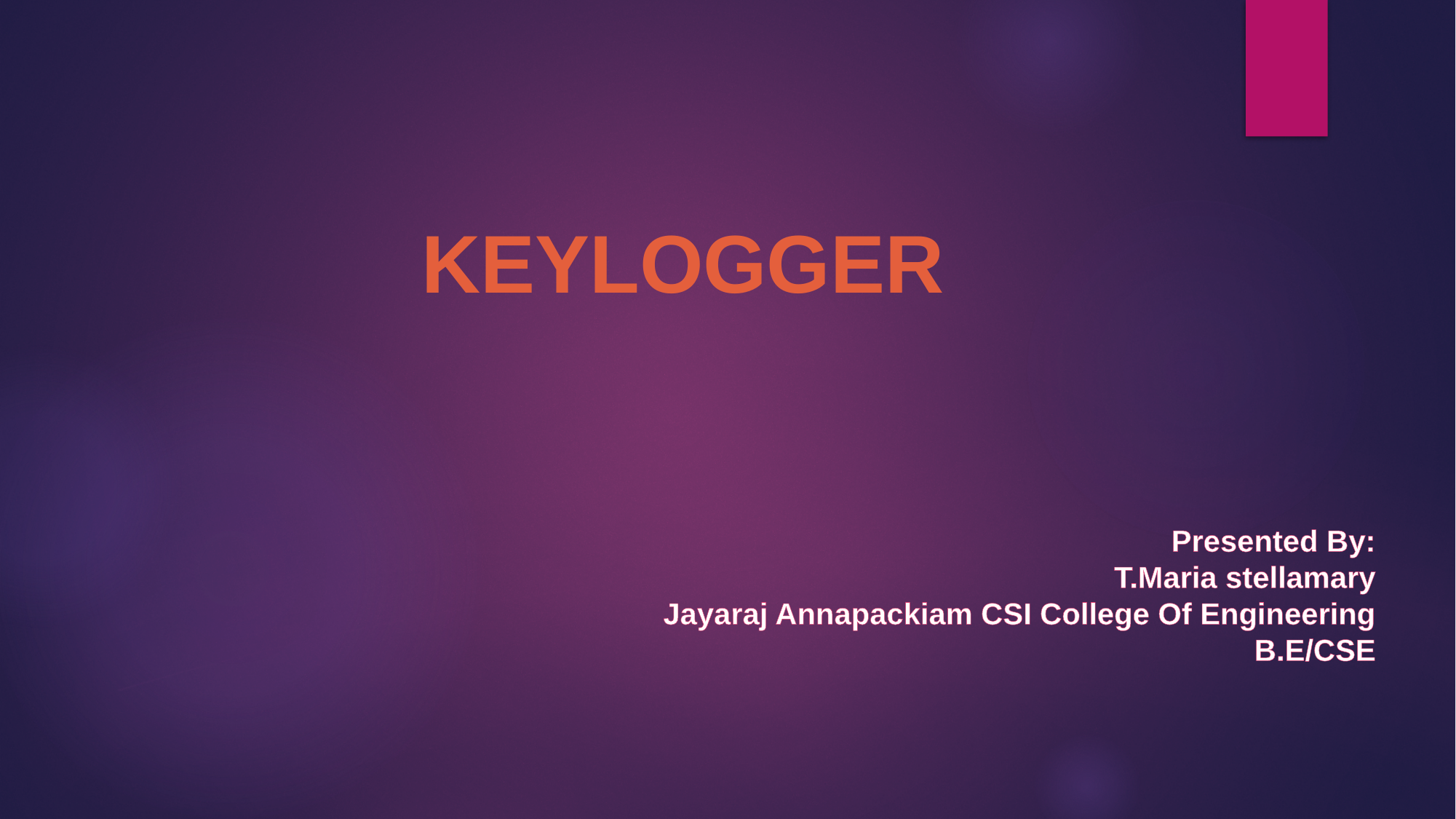

# KEYLOGGER
Presented By:
T.Maria stellamary
 Jayaraj Annapackiam CSI College Of Engineering
B.E/CSE